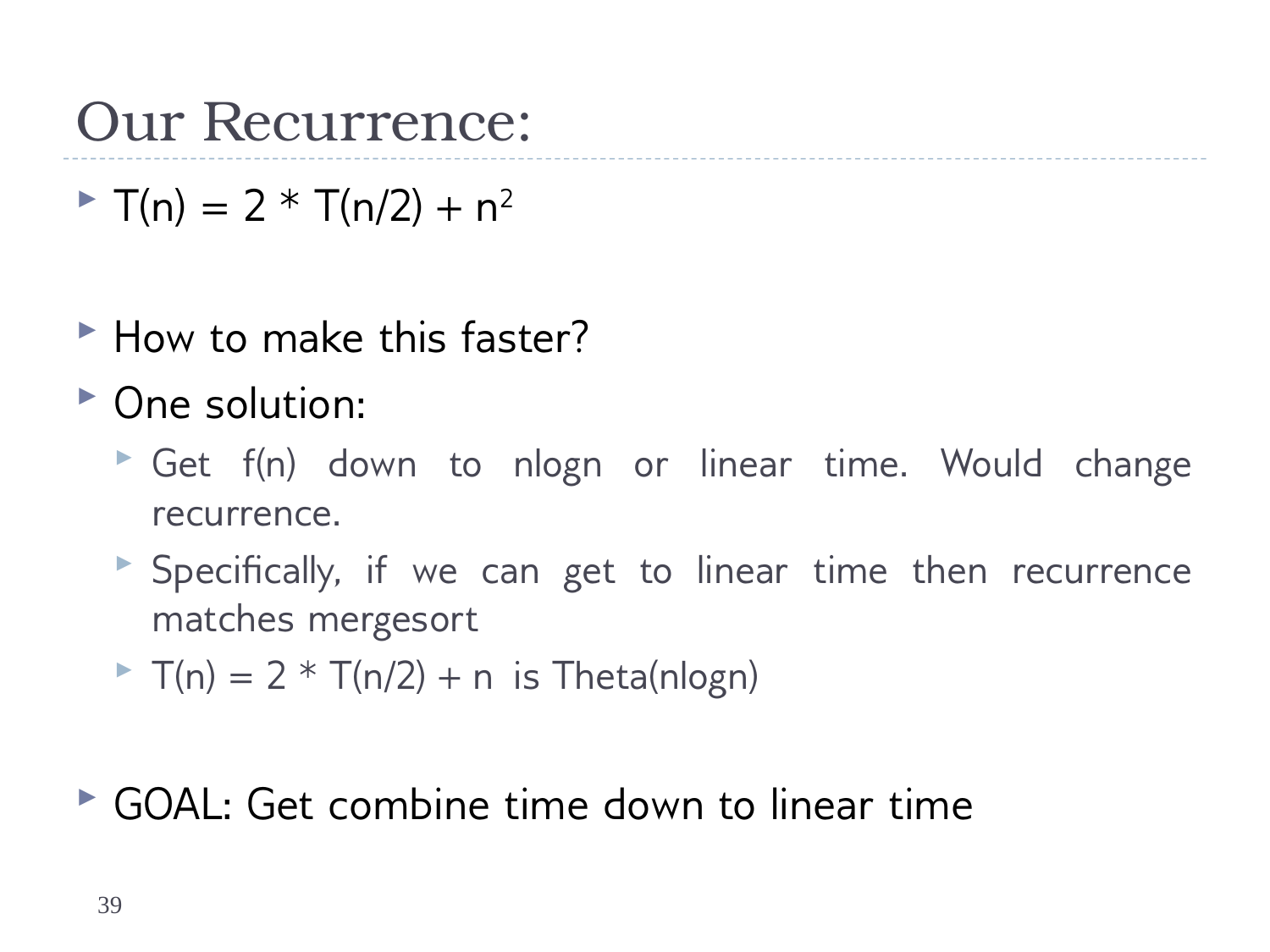

# Our Recurrence:
T(n) = 2 * T(n/2) + n2

How to make this faster?
One solution:
Get f(n) down to nlogn or linear time. Would change recurrence.
Specifically, if we can get to linear time then recurrence matches mergesort
T(n) = 2 * T(n/2) + n  is Theta(nlogn)

GOAL: Get combine time down to linear time

39